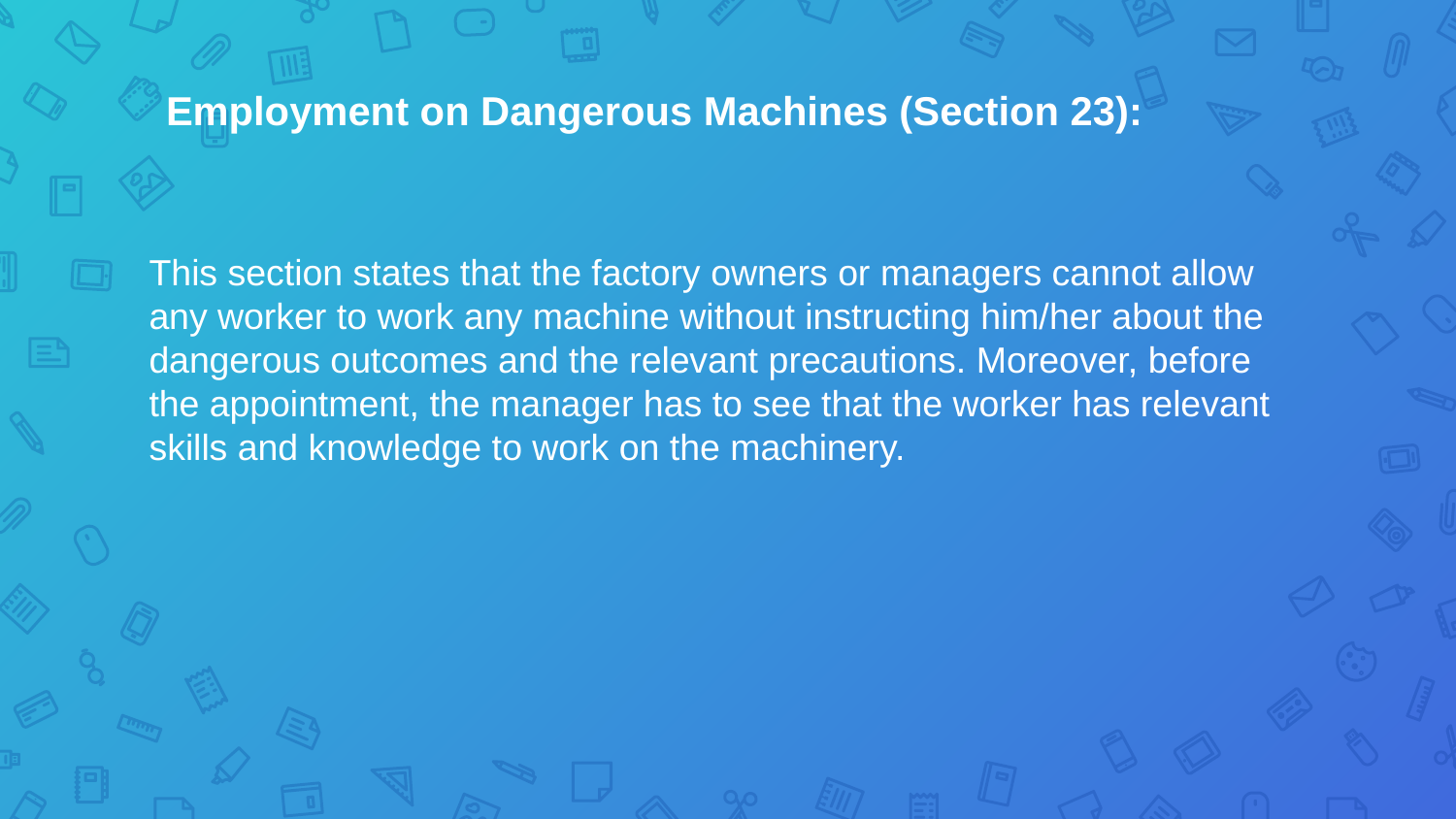

Employment on Dangerous Machines (Section 23):

This section states that the factory owners or managers cannot allow any worker to work any machine without instructing him/her about the dangerous outcomes and the relevant precautions. Moreover, before the appointment, the manager has to see that the worker has relevant skills and knowledge to work on the machinery.